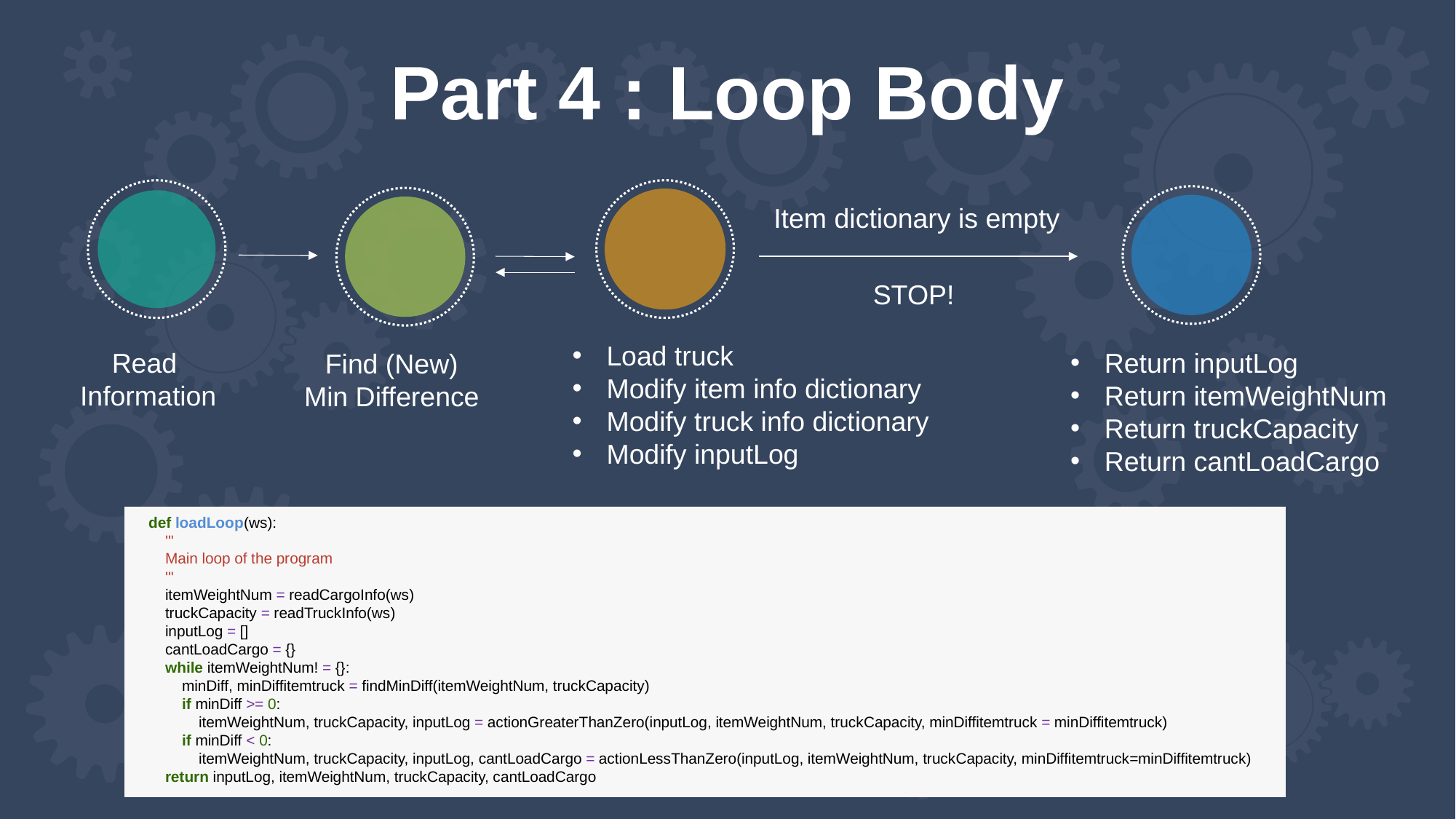

Part 4 : Loop Body

Item dictionary is empty
STOP!
Load truck
Modify item info dictionary
Modify truck info dictionary
Modify inputLog
Read
Information
Return inputLog
Return itemWeightNum
Return truckCapacity
Return cantLoadCargo
Find (New)
Min Difference

def loadLoop(ws):
    '''
    Main loop of the program
    '''
    itemWeightNum = readCargoInfo(ws)
    truckCapacity = readTruckInfo(ws)
    inputLog = []
    cantLoadCargo = {}
    while itemWeightNum! = {}:
        minDiff, minDiffitemtruck = findMinDiff(itemWeightNum, truckCapacity)
        if minDiff >= 0:
            itemWeightNum, truckCapacity, inputLog = actionGreaterThanZero(inputLog, itemWeightNum, truckCapacity, minDiffitemtruck = minDiffitemtruck)
        if minDiff < 0:
            itemWeightNum, truckCapacity, inputLog, cantLoadCargo = actionLessThanZero(inputLog, itemWeightNum, truckCapacity, minDiffitemtruck=minDiffitemtruck)
    return inputLog, itemWeightNum, truckCapacity, cantLoadCargo